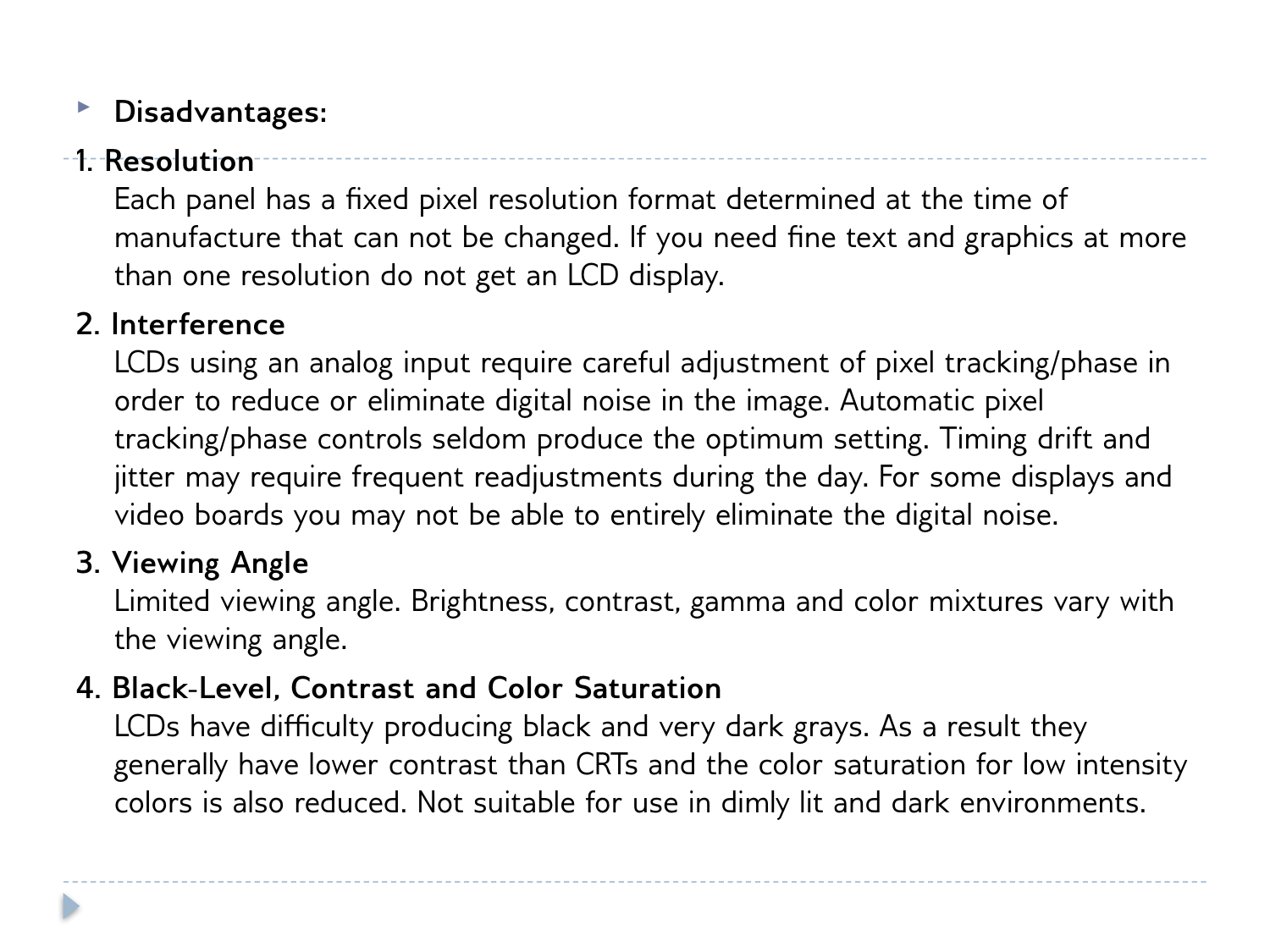

Disadvantages:
1. Resolution
Each panel has a fixed pixel resolution format determined at the time of manufacture that can not be changed. If you need fine text and graphics at more than one resolution do not get an LCD display.
2. Interference
LCDs using an analog input require careful adjustment of pixel tracking/phase in order to reduce or eliminate digital noise in the image. Automatic pixel tracking/phase controls seldom produce the optimum setting. Timing drift and jitter may require frequent readjustments during the day. For some displays and video boards you may not be able to entirely eliminate the digital noise.
3. Viewing Angle
Limited viewing angle. Brightness, contrast, gamma and color mixtures vary with the viewing angle.
4. Black-Level, Contrast and Color Saturation
LCDs have difficulty producing black and very dark grays. As a result they generally have lower contrast than CRTs and the color saturation for low intensity colors is also reduced. Not suitable for use in dimly lit and dark environments.